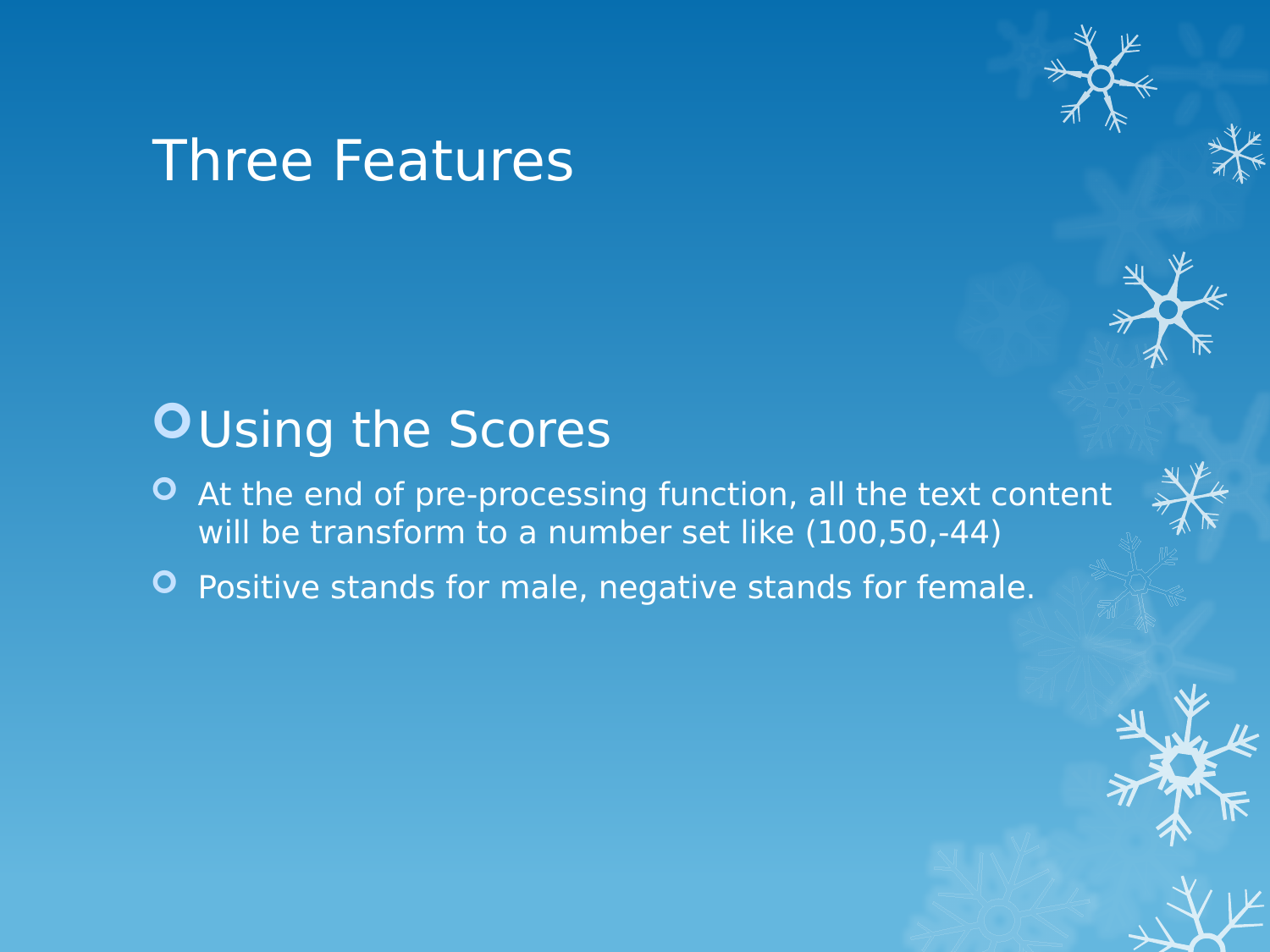

# Three Features
Using the Scores
At the end of pre-processing function, all the text content will be transform to a number set like (100,50,-44)
Positive stands for male, negative stands for female.